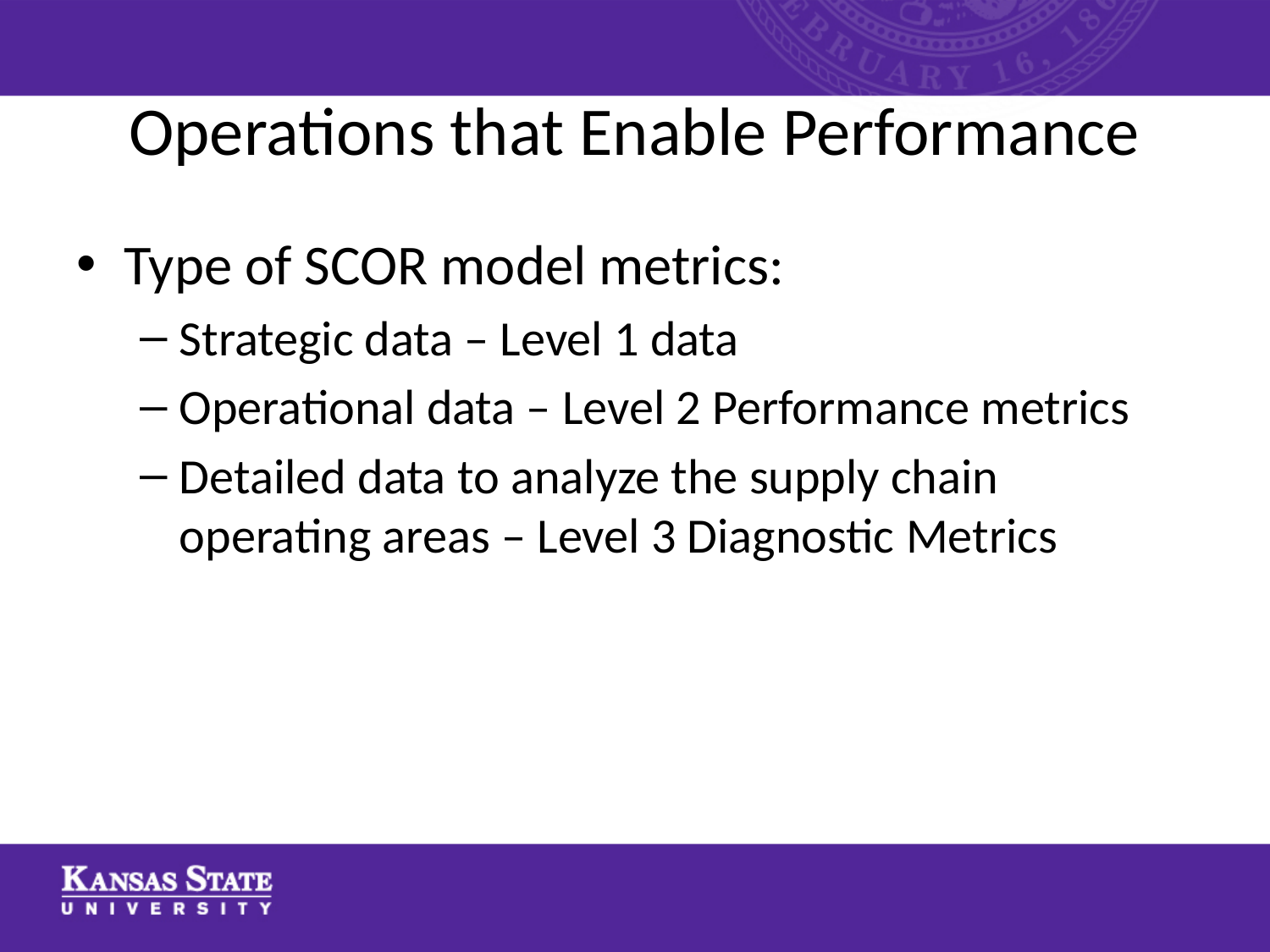

# Operations that Enable Performance
Type of SCOR model metrics:
Strategic data – Level 1 data
Operational data – Level 2 Performance metrics
Detailed data to analyze the supply chain operating areas – Level 3 Diagnostic Metrics